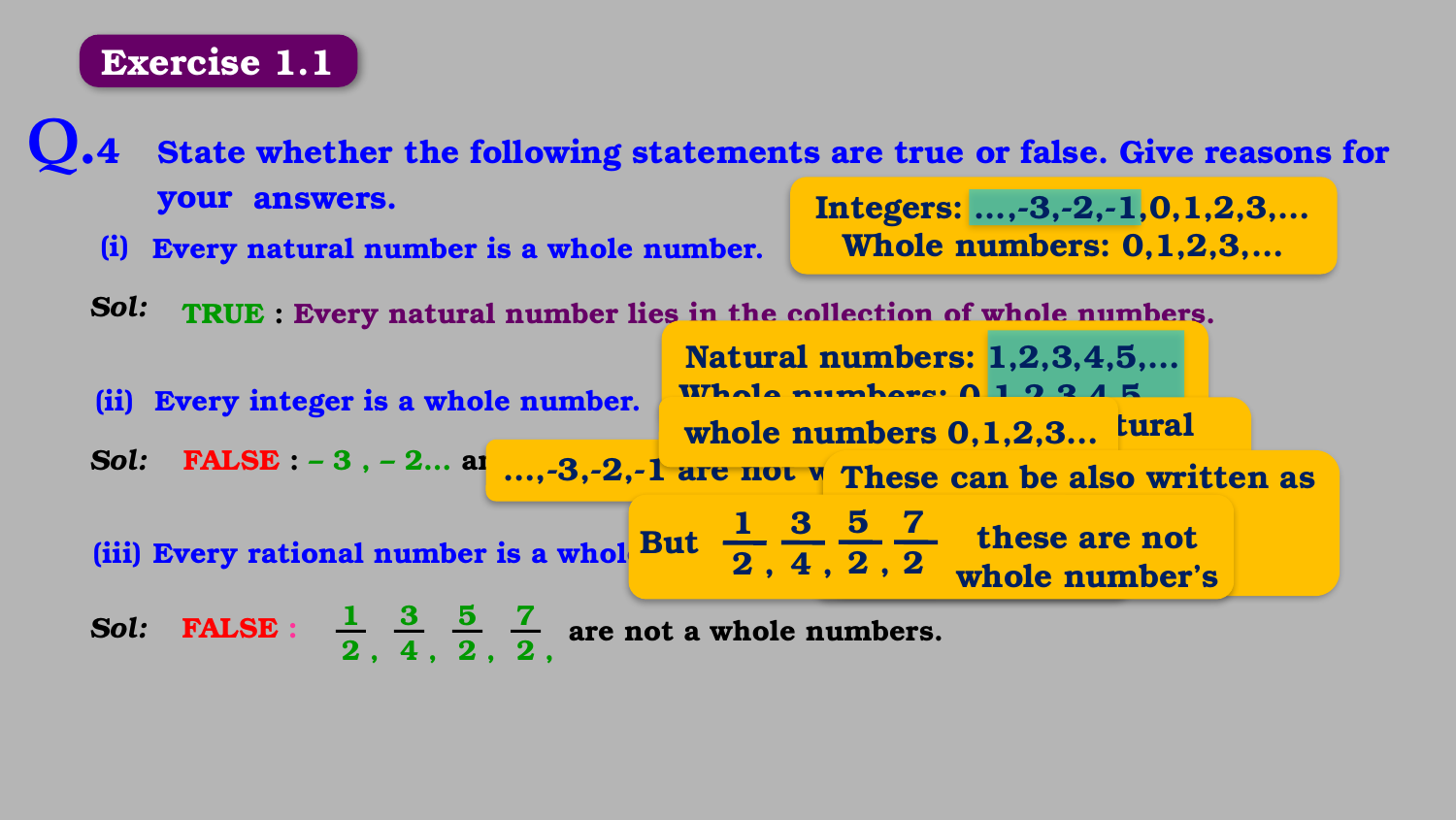

Exercise 1.1

Q.4   State whether the following statements are true or false. Give reasons for
            your
answers.

Integers: ...,-3,-2,-1,0,1,2,3,…
Whole numbers: 0,1,2,3,…

(i)
Every natural number is a whole number.
Sol:
TRUE : Every natural number lies in the collection of whole numbers.

Natural numbers: 1,2,3,4,5,…
Whole numbers: 0,1,2,3,4,5,…

(ii)
Every integer is a whole number.
Every natural number is a whole number

whole numbers 0,1,2,3…
Sol:
FALSE : – 3 , – 2… are not a whole numbers.

…,-3,-2,-1 are not whole numbers
These can be also written as

2
1 ,
3
1
1
1 ,
0
1 ,
5
2 ,
7
2

these are not whole number’s
But
3
4 ,
1
2 ,
Which are rational numbers

(iii)
Every rational number is a whole number.
1
3
5
7
FALSE :
are not a whole numbers.
2 ,
4 ,
2 ,
2 ,
Sol: